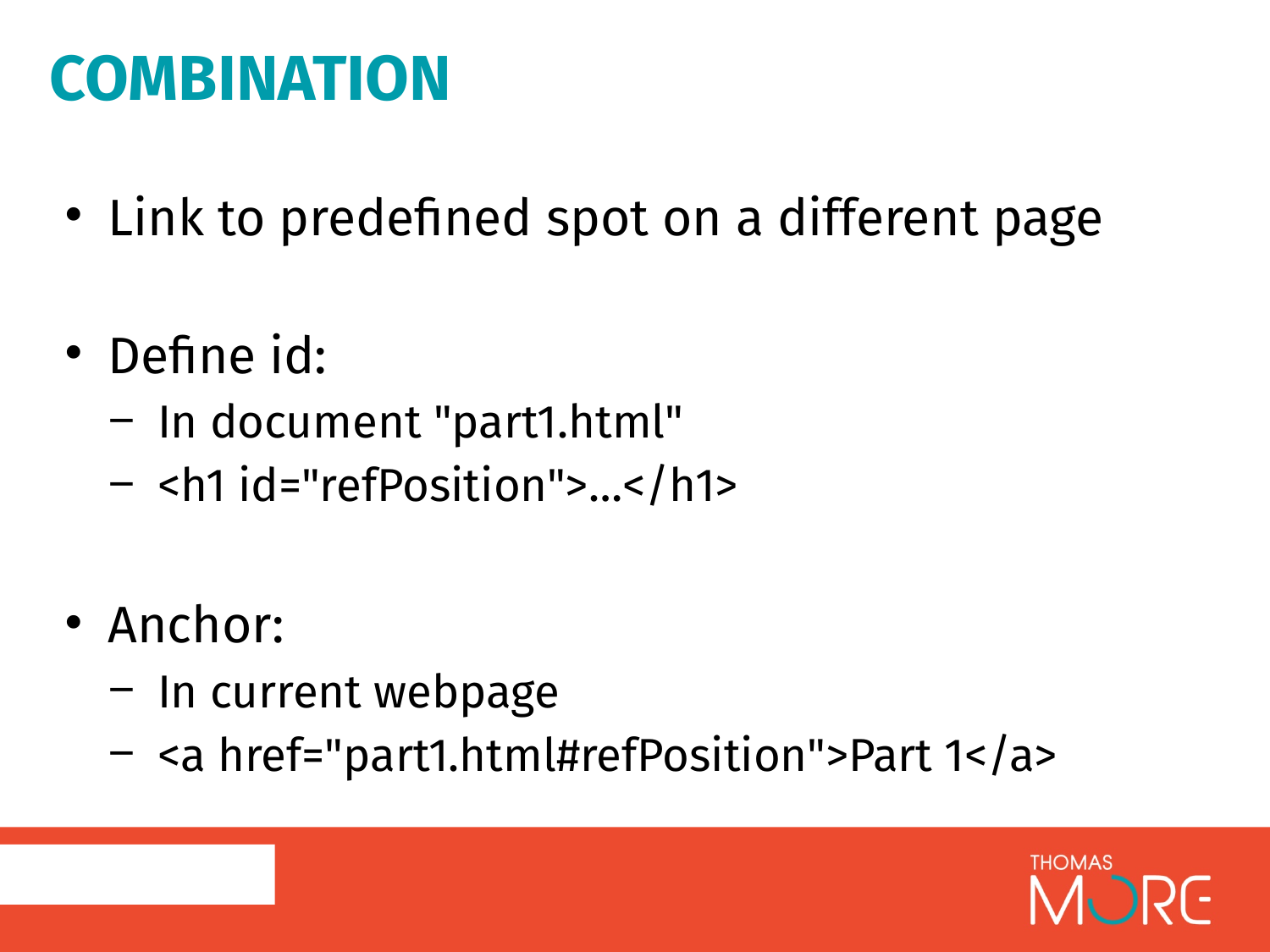

# Combination
Link to predefined spot on a different page

Define id:
In document "part1.html"
<h1 id="refPosition">…</h1>

Anchor:
In current webpage
<a href="part1.html#refPosition">Part 1</a>